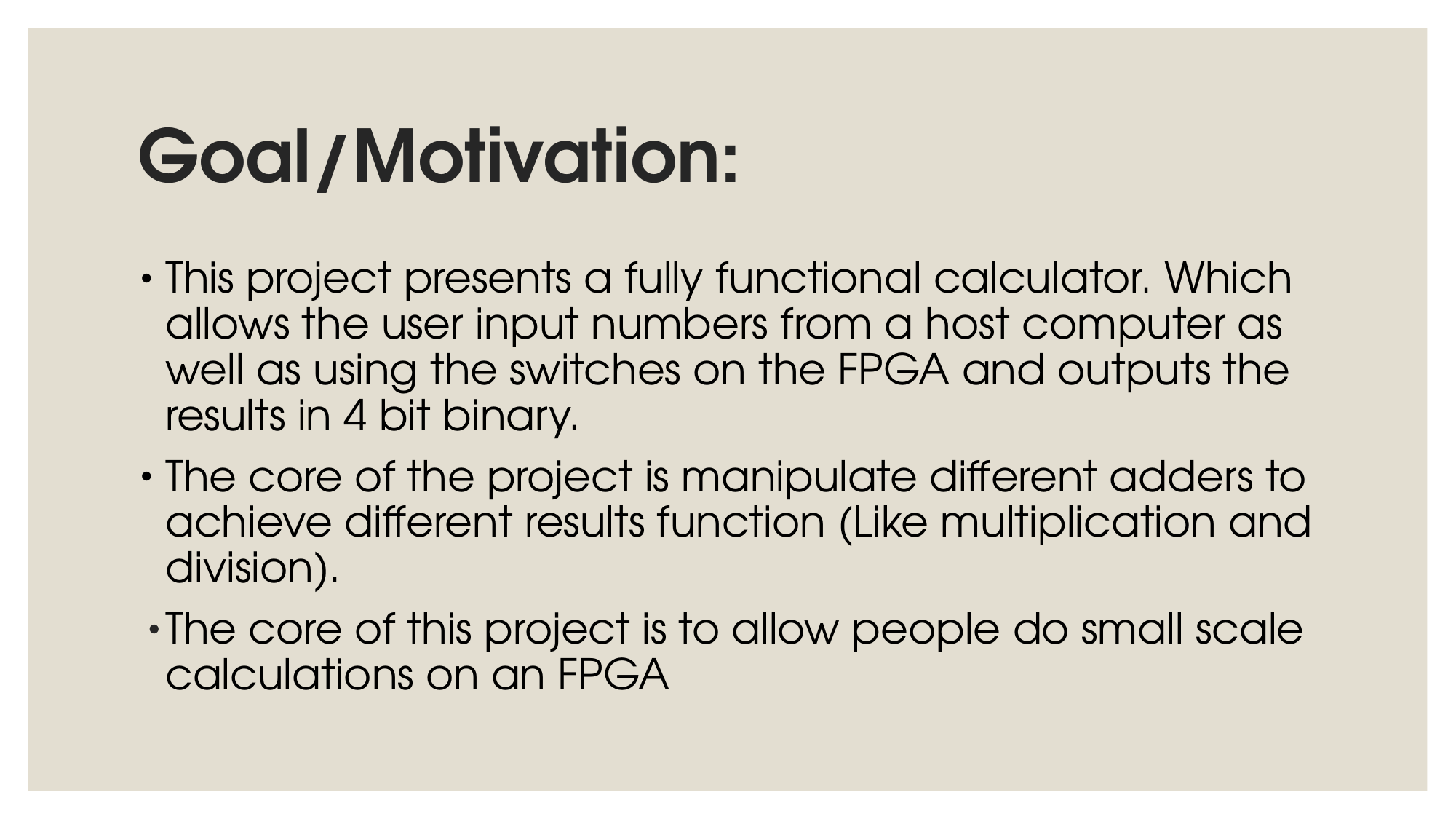

# Goal/Motivation:
This project presents a fully functional calculator. Which allows the user input numbers from a host computer as well as using the switches on the FPGA and outputs the results in 4 bit binary.
The core of the project is manipulate different adders to achieve different results function (Like multiplication and division).
The core of this project is to allow people do small scale calculations on an FPGA